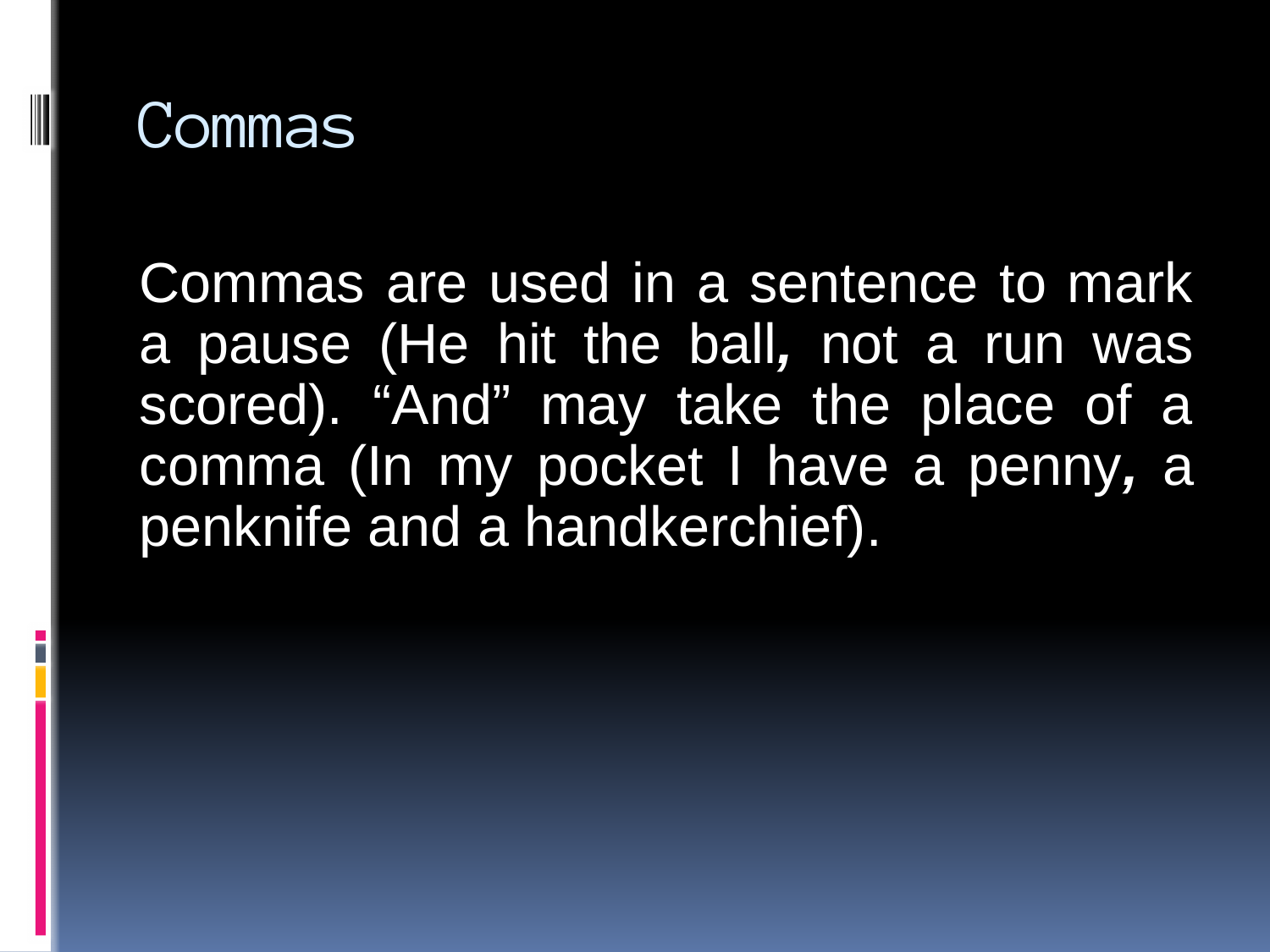

# Commas
Commas are used in a sentence to mark a pause (He hit the ball, not a run was scored). “And” may take the place of a comma (In my pocket I have a penny, a penknife and a handkerchief).